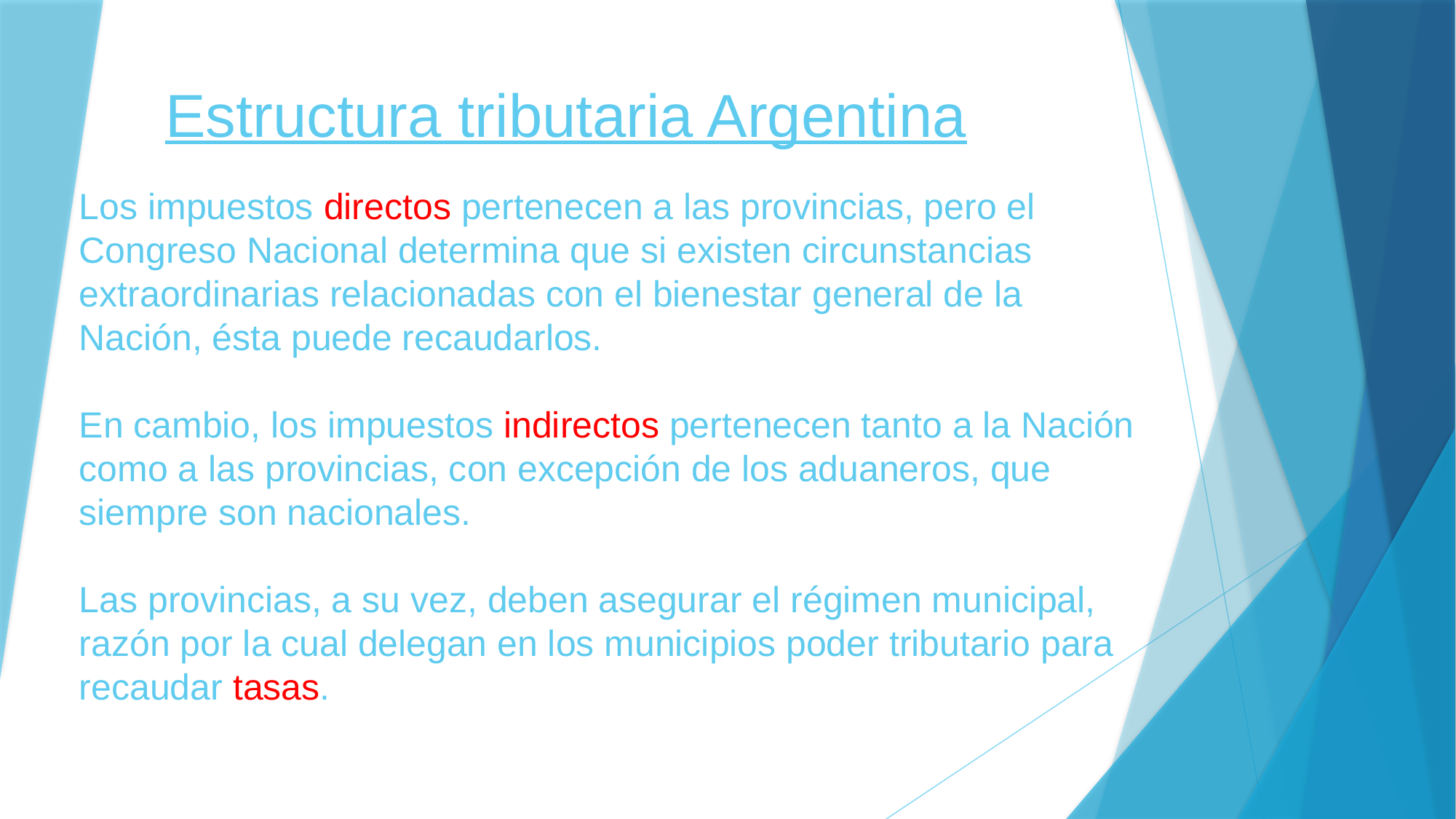

# Estructura tributaria Argentina
Los impuestos directos pertenecen a las provincias, pero el Congreso Nacional determina que si existen circunstancias extraordinarias relacionadas con el bienestar general de la Nación, ésta puede recaudarlos.

En cambio, los impuestos indirectos pertenecen tanto a la Nación como a las provincias, con excepción de los aduaneros, que siempre son nacionales.

Las provincias, a su vez, deben asegurar el régimen municipal, razón por la cual delegan en los municipios poder tributario para recaudar tasas.